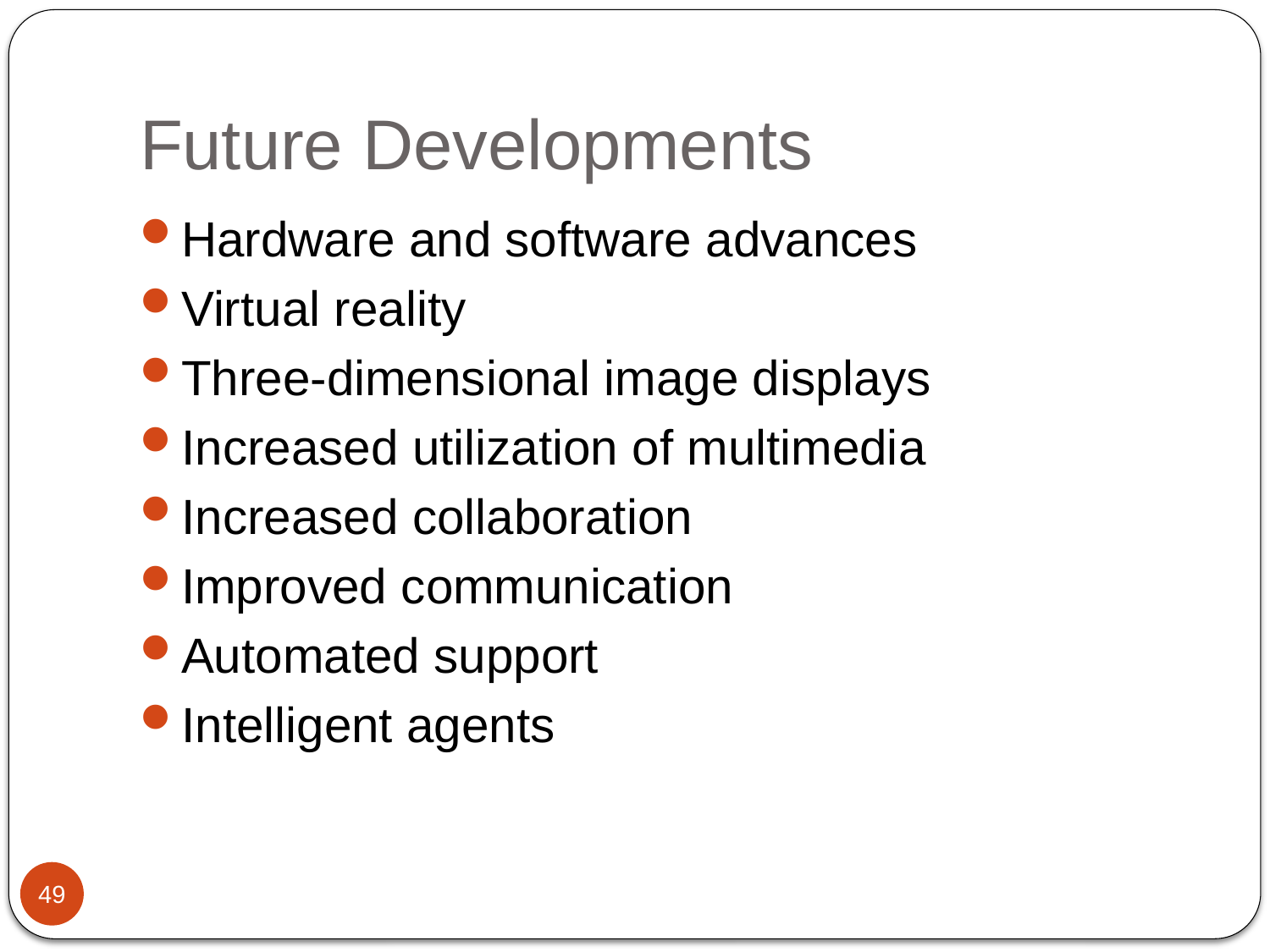

# Future Developments
Hardware and software advances
Virtual reality
Three-dimensional image displays
Increased utilization of multimedia
Increased collaboration
Improved communication
Automated support
Intelligent agents

49